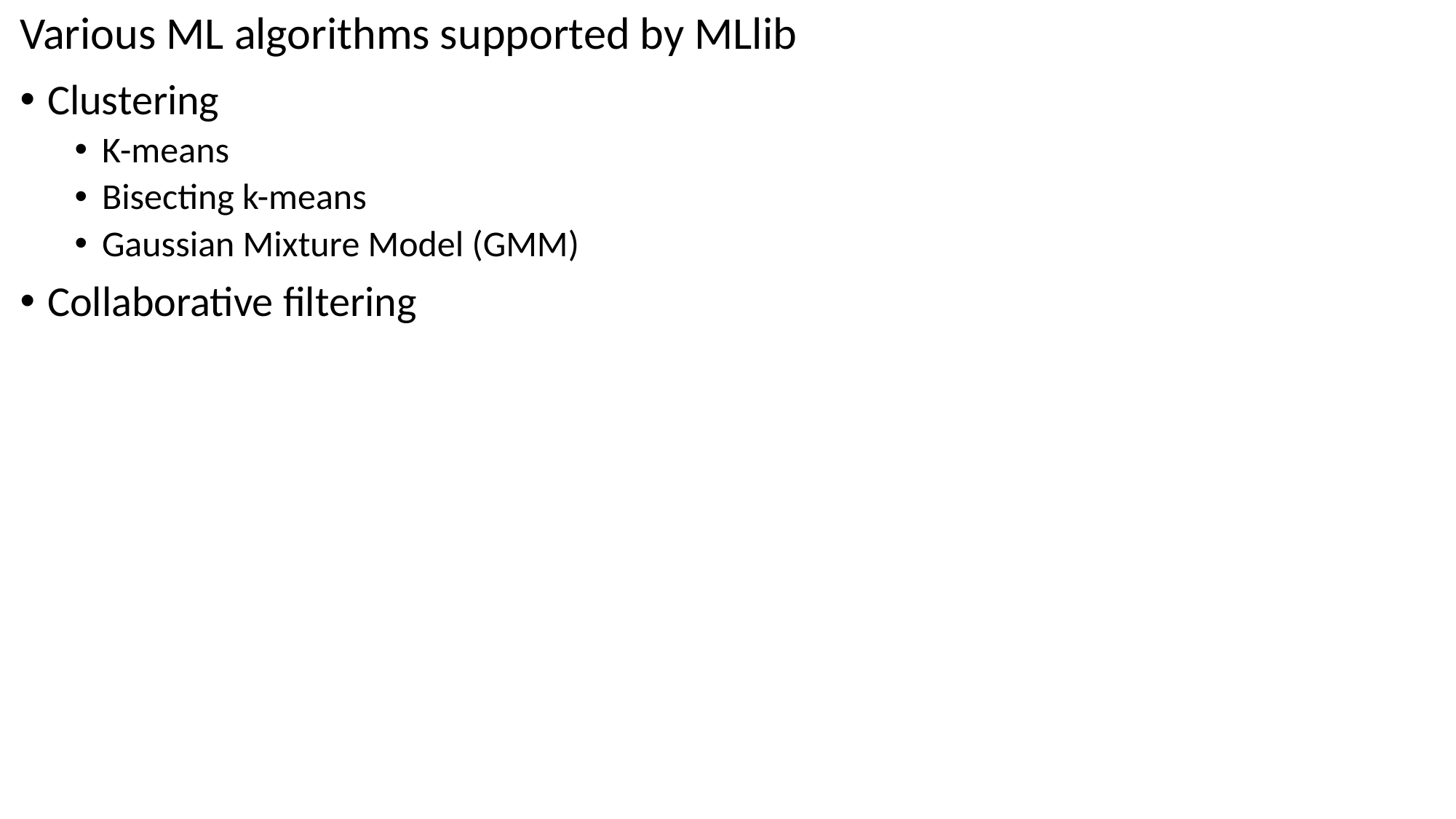

# Various ML algorithms supported by MLlib
Clustering
K-means
Bisecting k-means
Gaussian Mixture Model (GMM)
Collaborative filtering